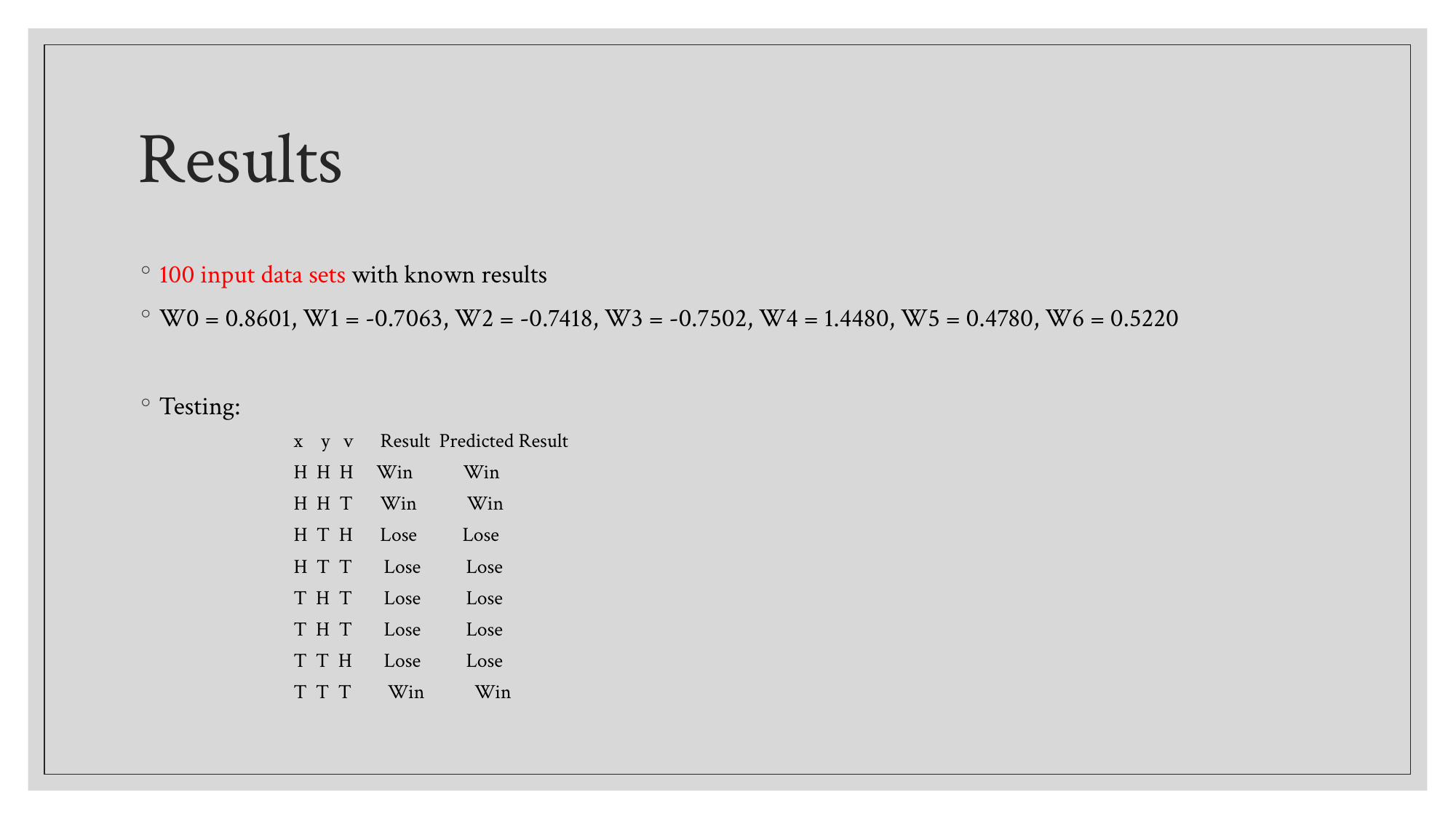

# Results
100 input data sets with known results
W0 = 0.8601, W1 = -0.7063, W2 = -0.7418, W3 = -0.7502, W4 = 1.4480, W5 = 0.4780, W6 = 0.5220

Testing:
x    y   v      Result  Predicted Result
H  H  H     Win           Win
H  H  T      Win           Win
H  T  H      Lose          Lose
H  T  T       Lose          Lose
T  H  T       Lose          Lose
T  H  T       Lose          Lose
T  T  H       Lose          Lose
T  T  T        Win           Win